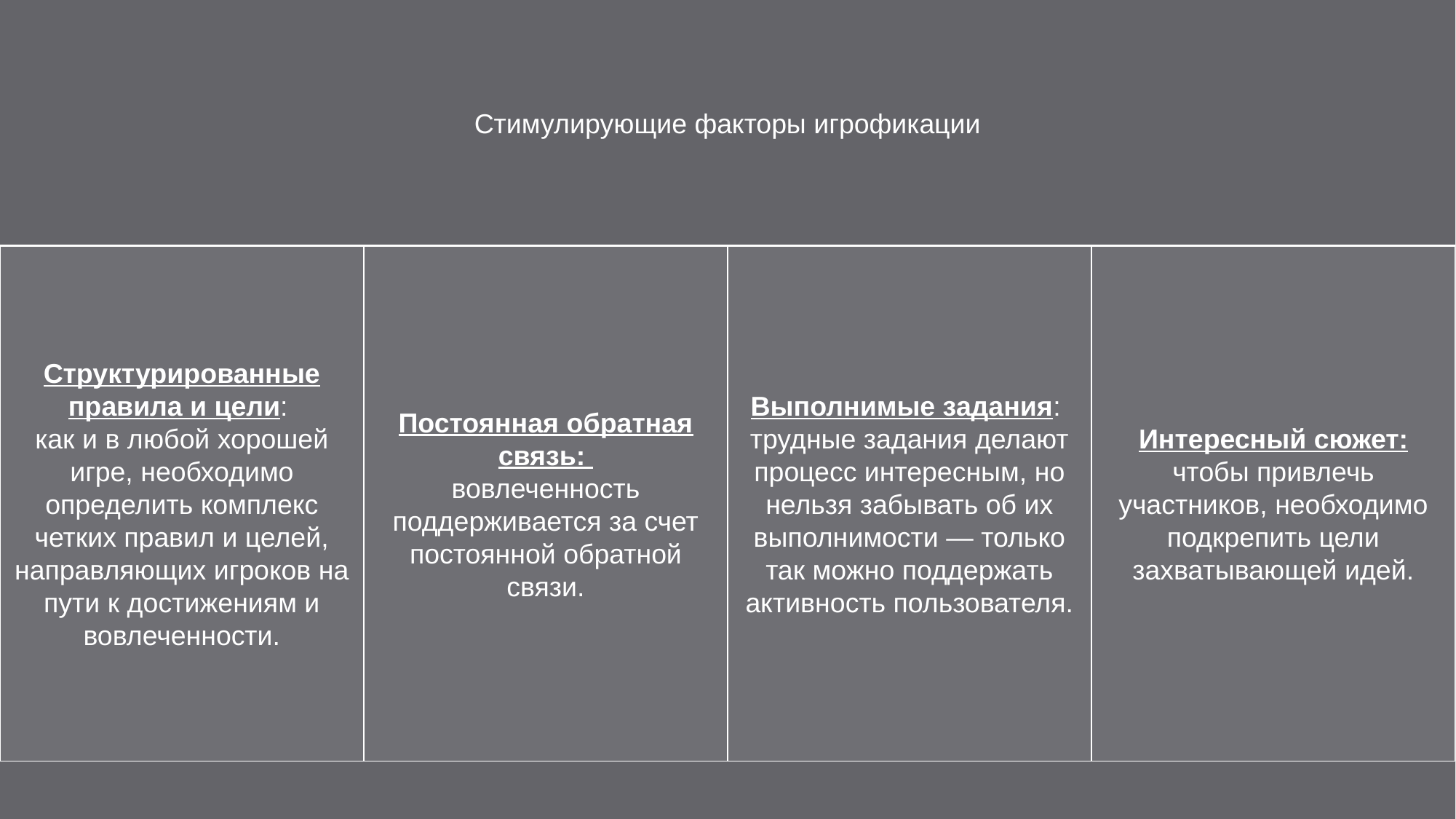

Стимулирующие факторы игрофикации
Структурированные правила и цели:
как и в любой хорошей игре, необходимо определить комплекс четких правил и целей, направляющих игроков на пути к достижениям и вовлеченности.
Выполнимые задания:
трудные задания делают процесс интересным, но нельзя забывать об их выполнимости — только так можно поддержать активность пользователя.
Интересный сюжет:
чтобы привлечь участников, необходимо подкрепить цели захватывающей идей.
Постоянная обратная связь:
вовлеченность поддерживается за счет постоянной обратной связи.
#